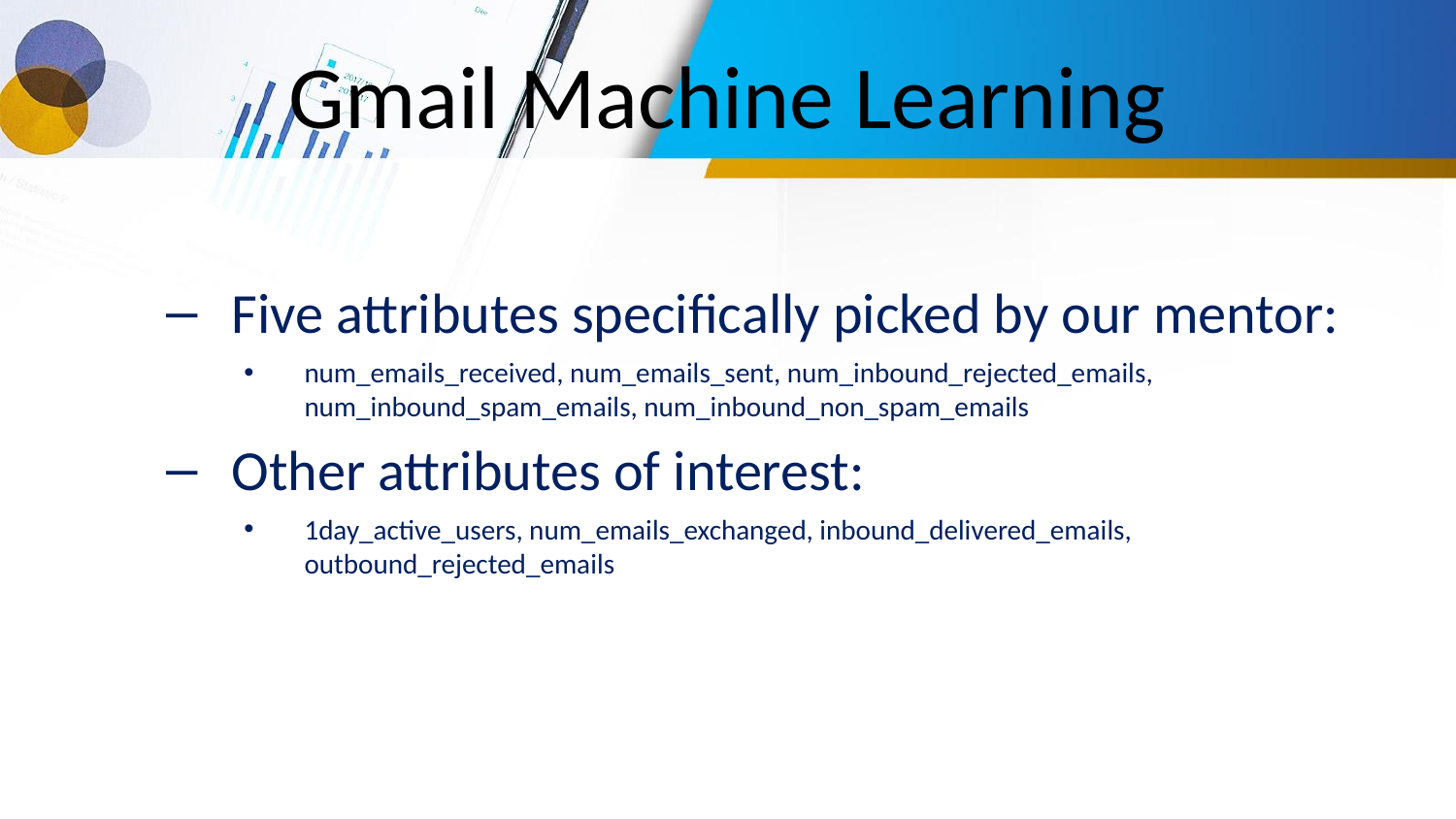

# Gmail Machine Learning

Five attributes specifically picked by our mentor:
num_emails_received, num_emails_sent, num_inbound_rejected_emails, num_inbound_spam_emails, num_inbound_non_spam_emails
Other attributes of interest:
1day_active_users, num_emails_exchanged, inbound_delivered_emails, outbound_rejected_emails